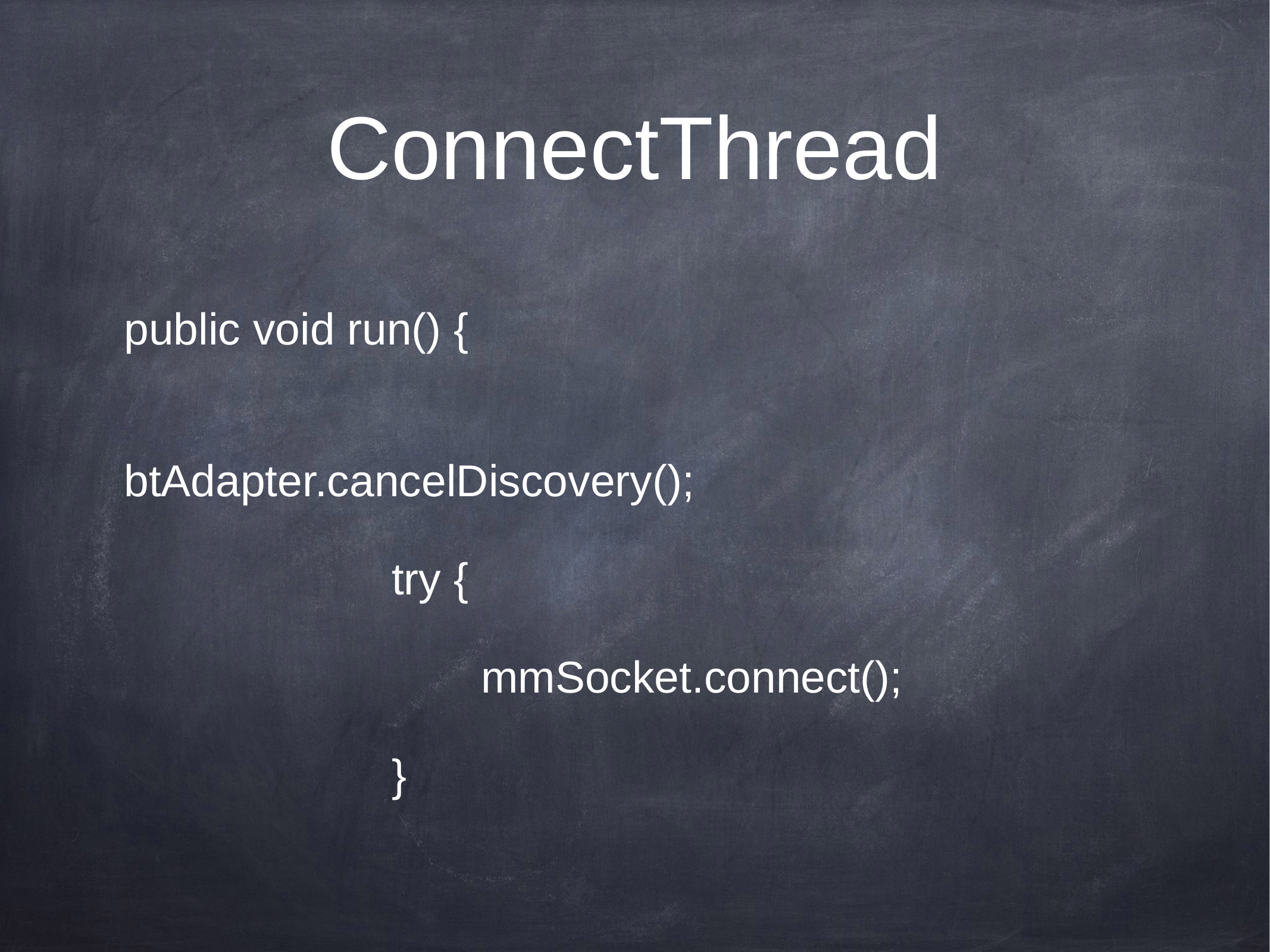

# ConnectThread
public void run() {
						btAdapter.cancelDiscovery();
			try {
				mmSocket.connect();
			}